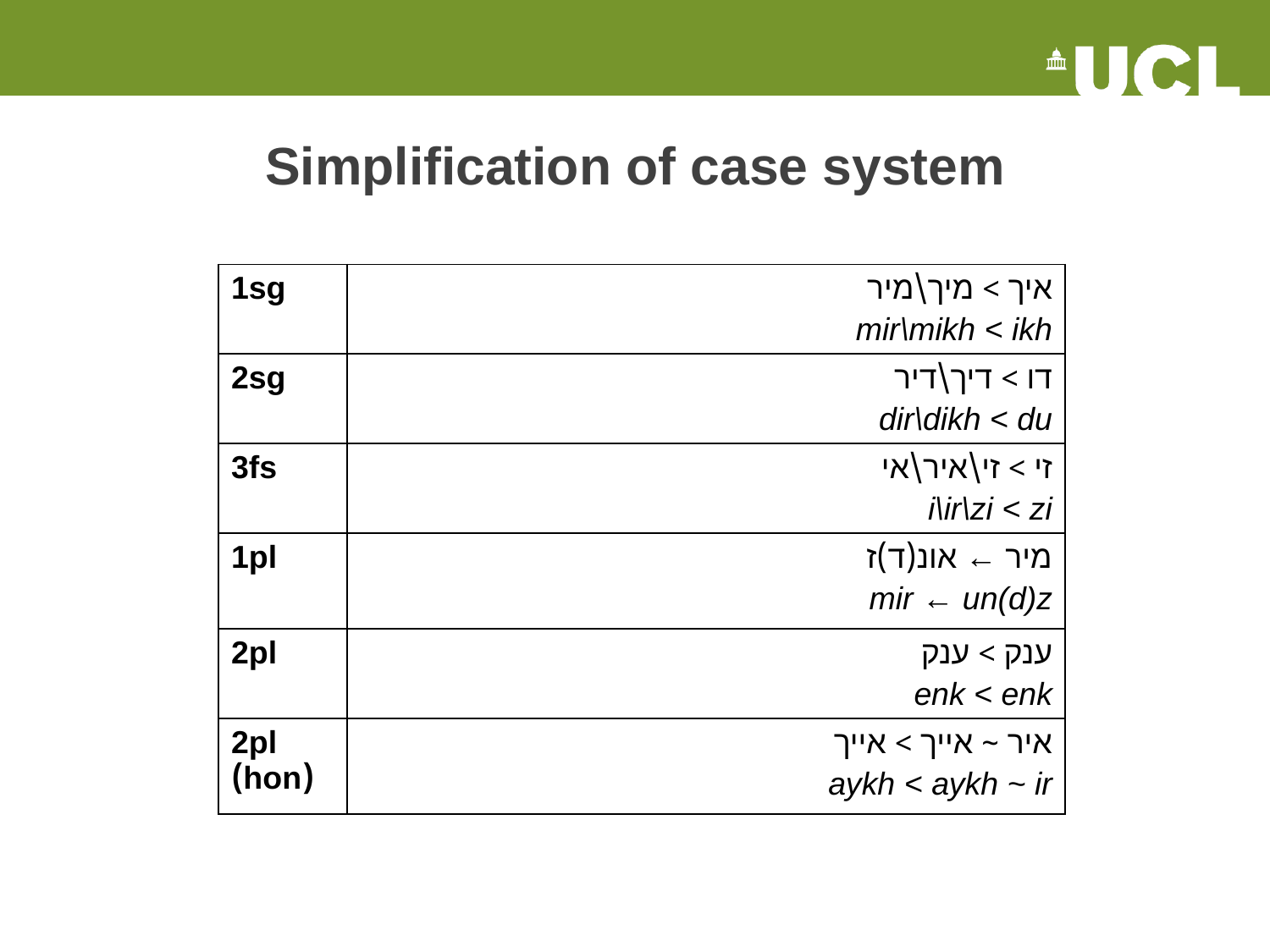

# Simplification of case system

| 1sg | איך > מיך\מיר mir\mikh < ikh |
| --- | --- |
| 2sg | דו > דיך\דיר dir\dikh < du |
| 3fs | זי > זי\איר\אי i\ir\zi < zi |
| 1pl | מיר ← אונ(ד)ז mir ← un(d)z |
| 2pl | ענק > ענק enk < enk |
| 2pl (hon) | איר ~ אייך > אייך aykh < aykh ~ ir |